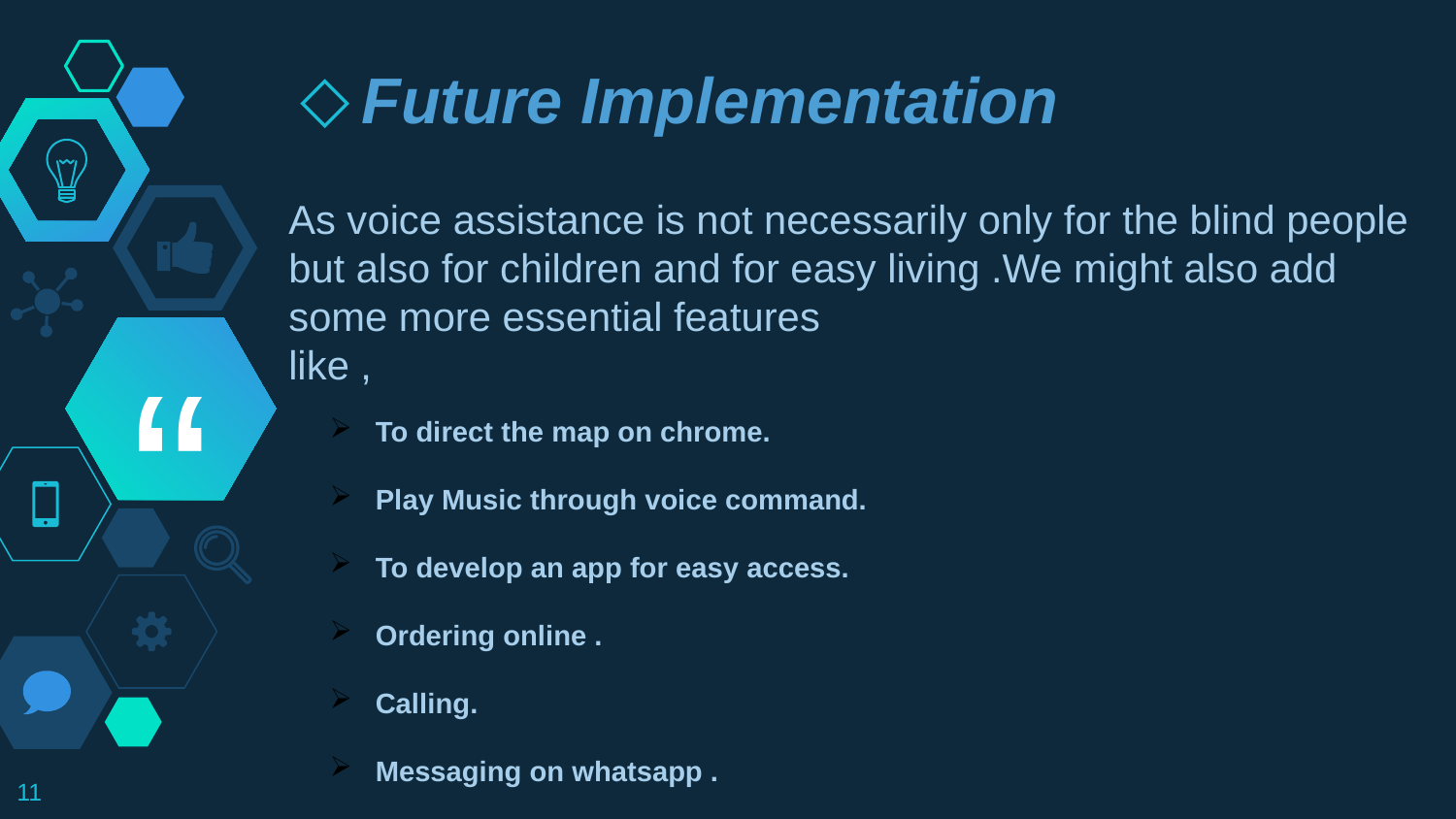

Future Implementation
As voice assistance is not necessarily only for the blind people but also for children and for easy living .We might also add some more essential features
like ,

To direct the map on chrome.
Play Music through voice command.
To develop an app for easy access.
Ordering online .
Calling.
Messaging on whatsapp .
11